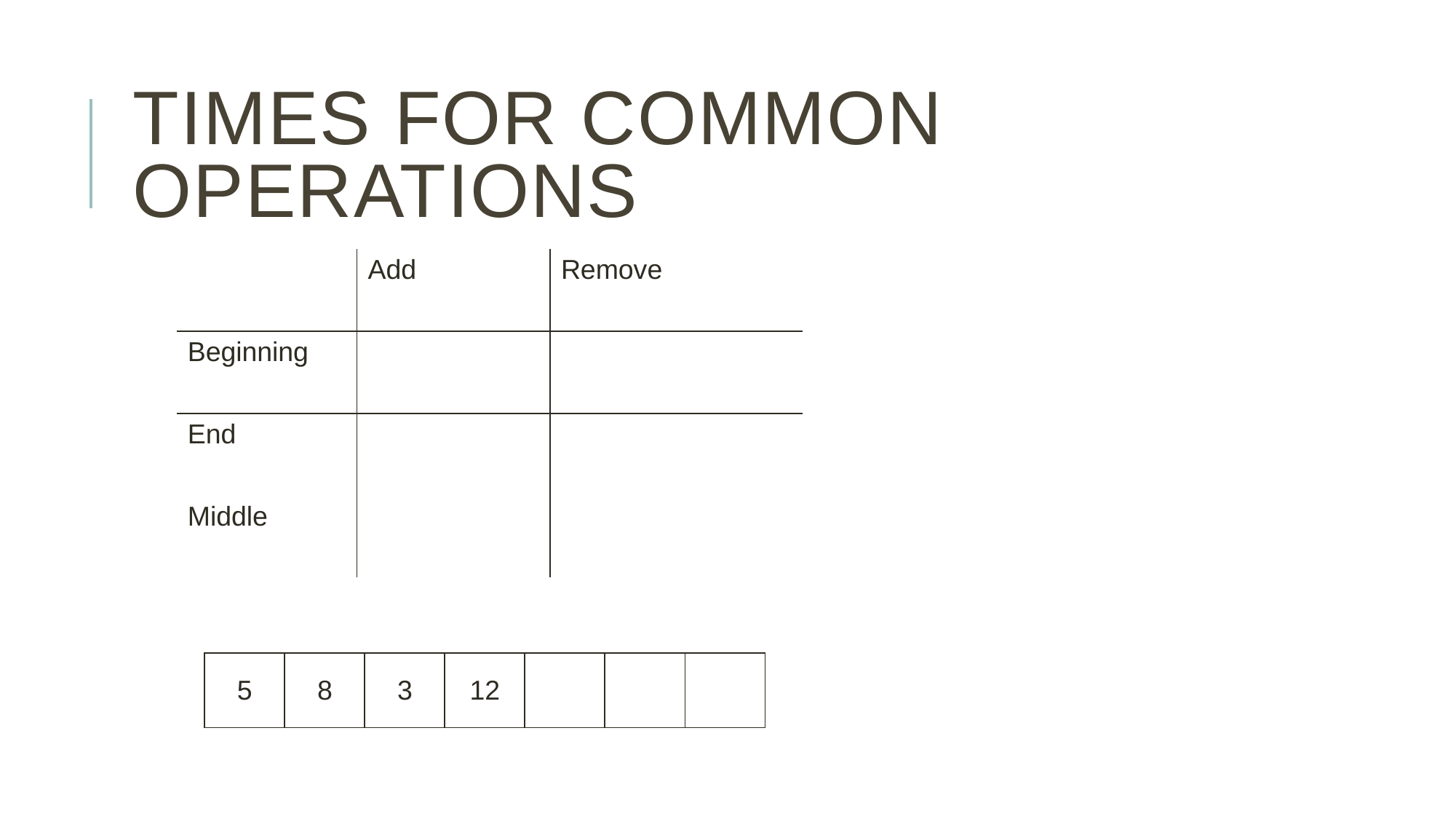

# Times for Common Operations
|  | Add | Remove |
| --- | --- | --- |
| Beginning |  |  |
| End |  |  |
| Middle |  |  |
| 5 | 8 | 3 | 12 |  |  |  |
| --- | --- | --- | --- | --- | --- | --- |